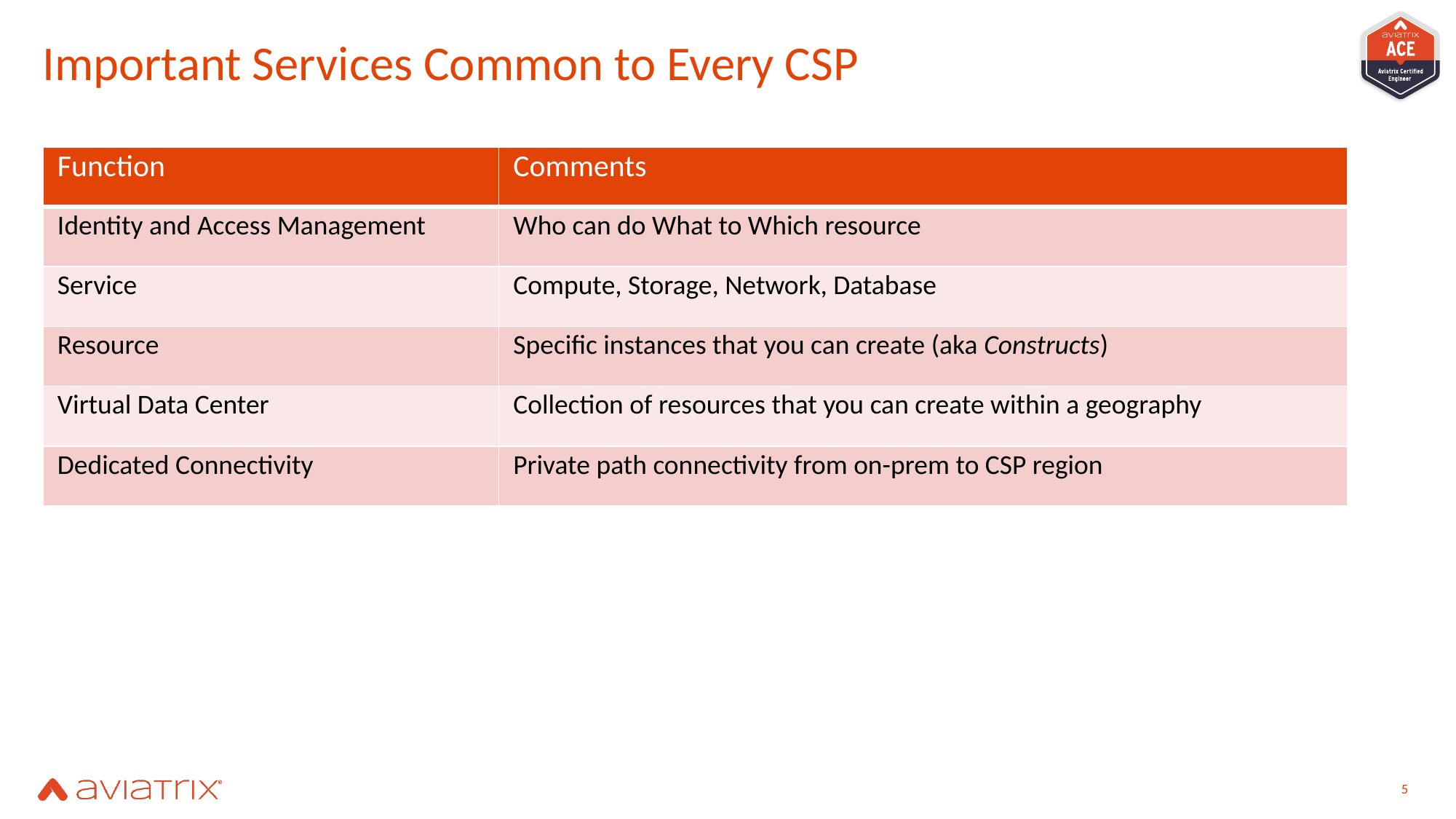

# Important Services Common to Every CSP
| Function | Comments |
| --- | --- |
| Identity and Access Management | Who can do What to Which resource |
| Service | Compute, Storage, Network, Database |
| Resource | Specific instances that you can create (aka Constructs) |
| Virtual Data Center | Collection of resources that you can create within a geography |
| Dedicated Connectivity | Private path connectivity from on-prem to CSP region |
5